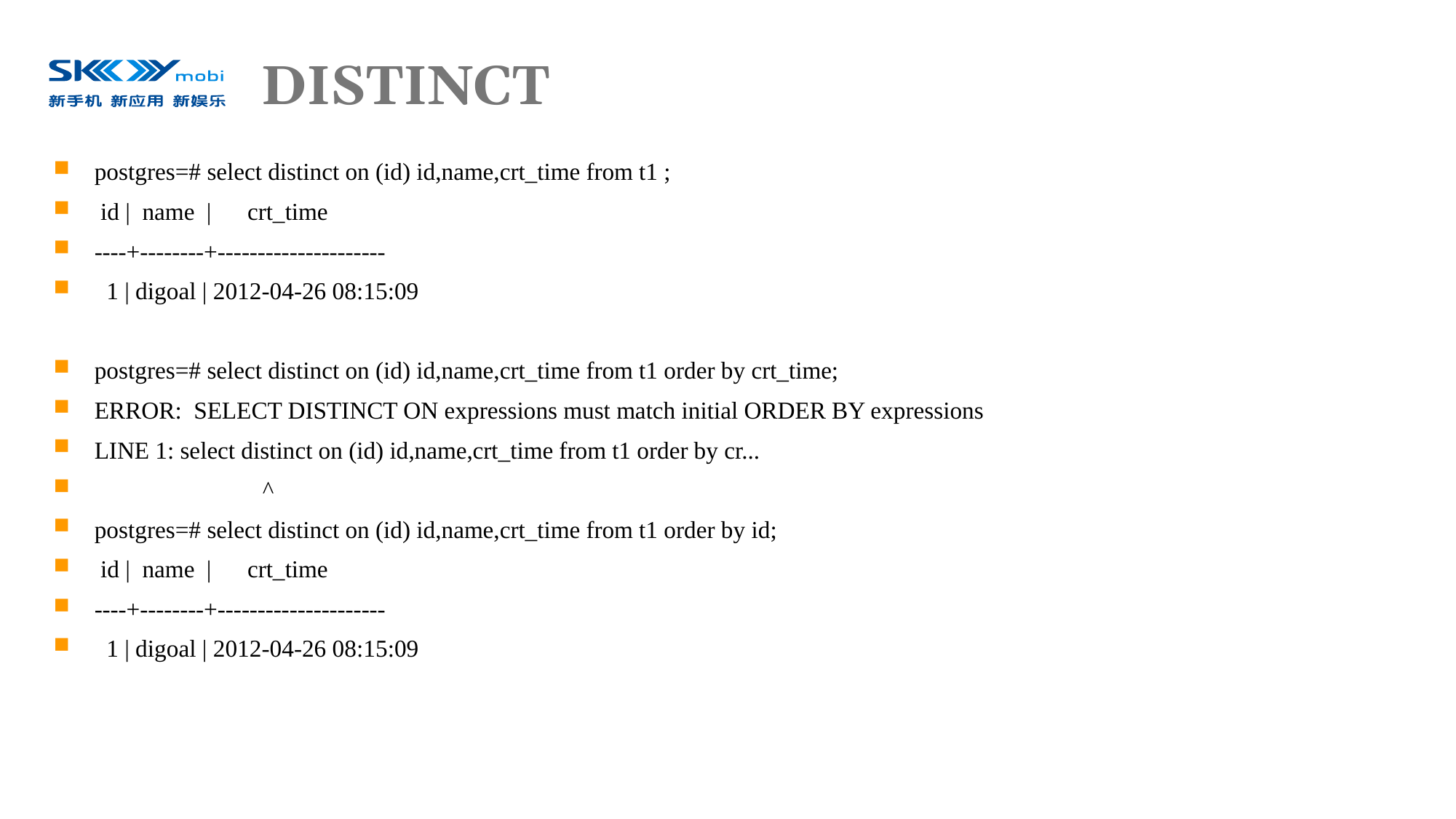

# DISTINCT
postgres=# select distinct on (id) id,name,crt_time from t1 ;
 id |  name  |      crt_time
----+--------+---------------------
  1 | digoal | 2012-04-26 08:15:09

postgres=# select distinct on (id) id,name,crt_time from t1 order by crt_time;
ERROR:  SELECT DISTINCT ON expressions must match initial ORDER BY expressions
LINE 1: select distinct on (id) id,name,crt_time from t1 order by cr...
                            ^
postgres=# select distinct on (id) id,name,crt_time from t1 order by id;
 id |  name  |      crt_time
----+--------+---------------------
  1 | digoal | 2012-04-26 08:15:09